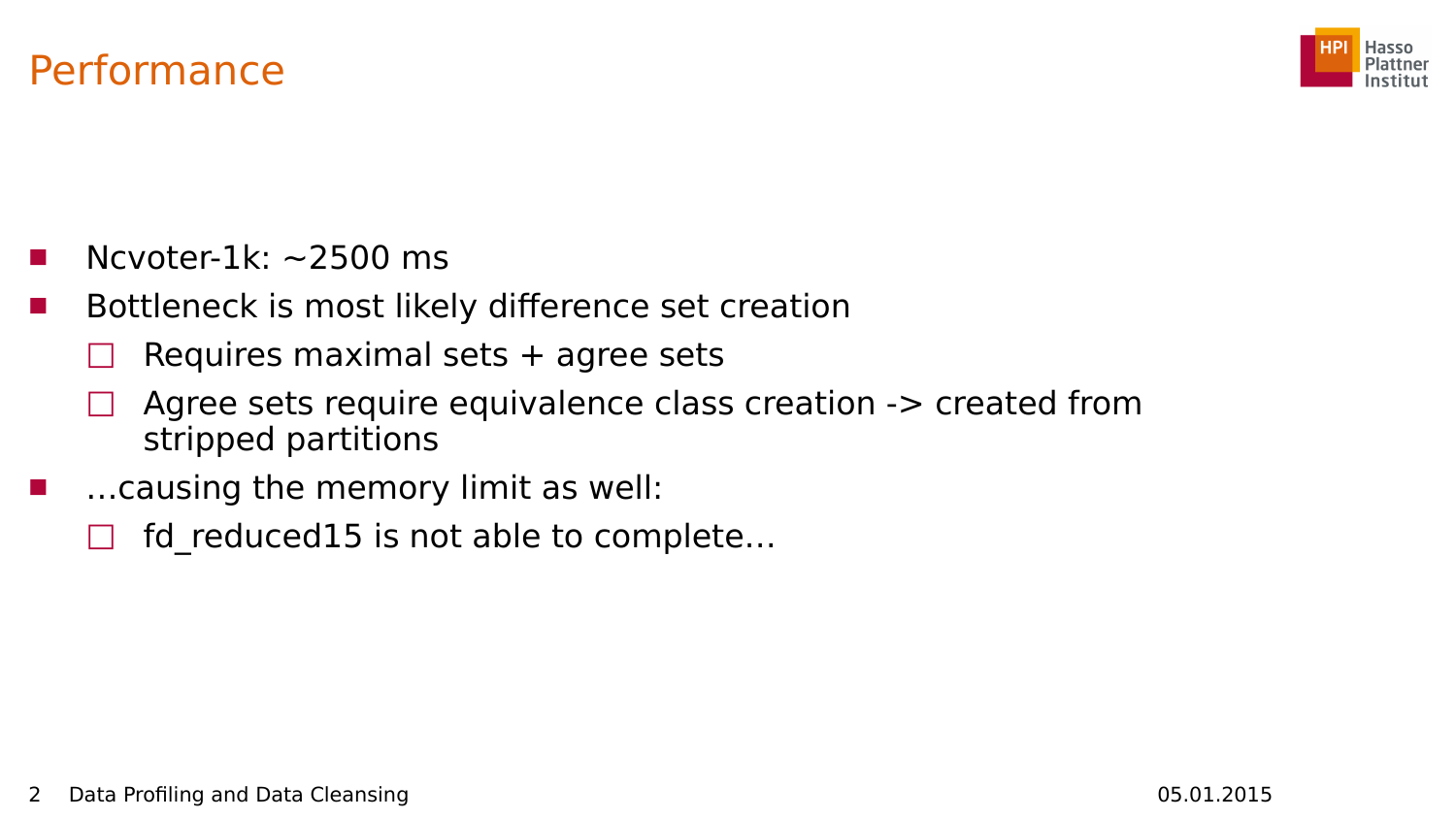

# Performance
Ncvoter-1k: ~2500 ms
Bottleneck is most likely difference set creation
Requires maximal sets + agree sets
Agree sets require equivalence class creation -> created from stripped partitions
…causing the memory limit as well:
fd_reduced15 is not able to complete…

2
Data Profiling and Data Cleansing
05.01.2015